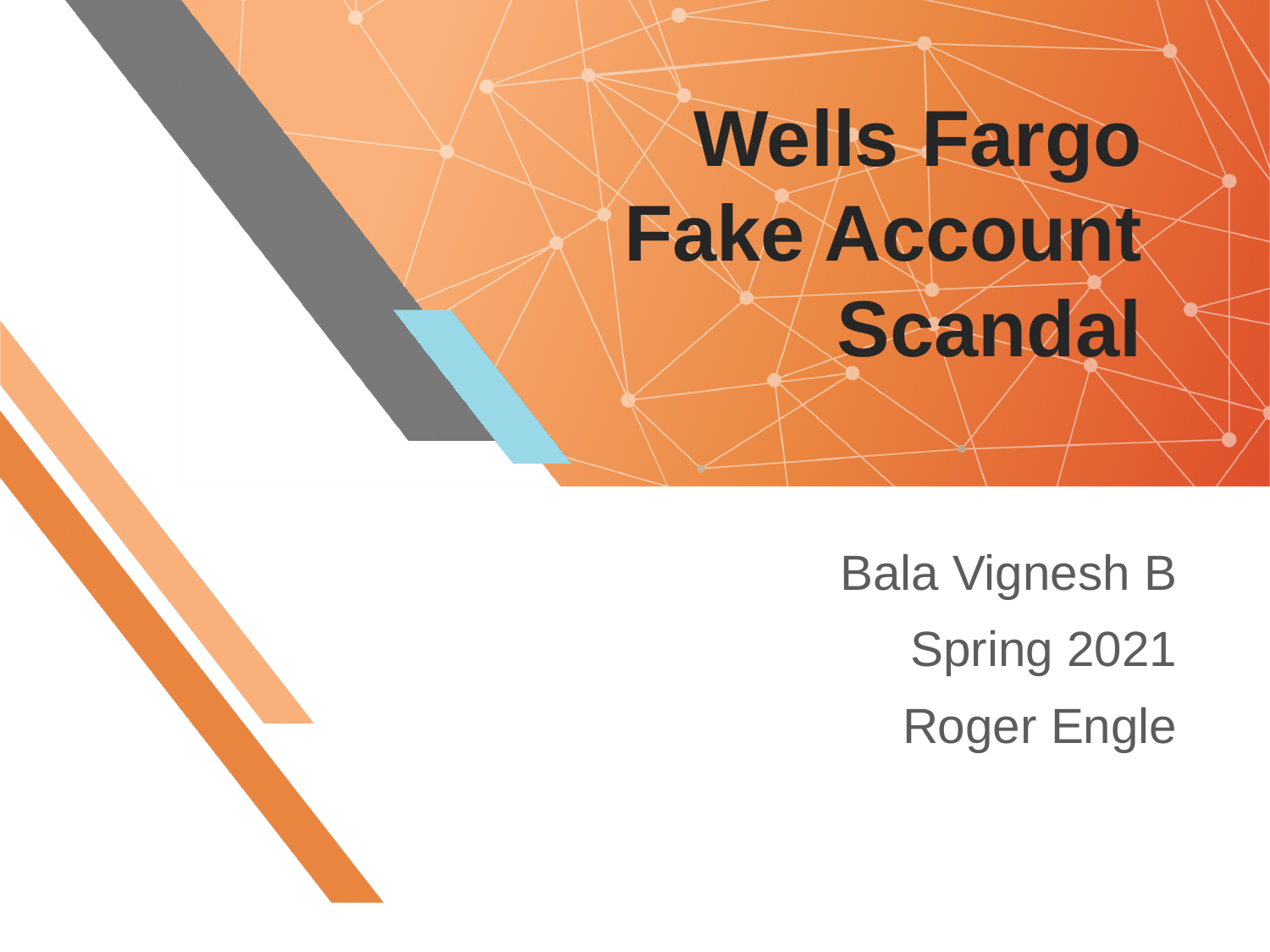

# Wells Fargo Fake Account Scandal
Bala Vignesh B
Spring 2021
Roger Engle